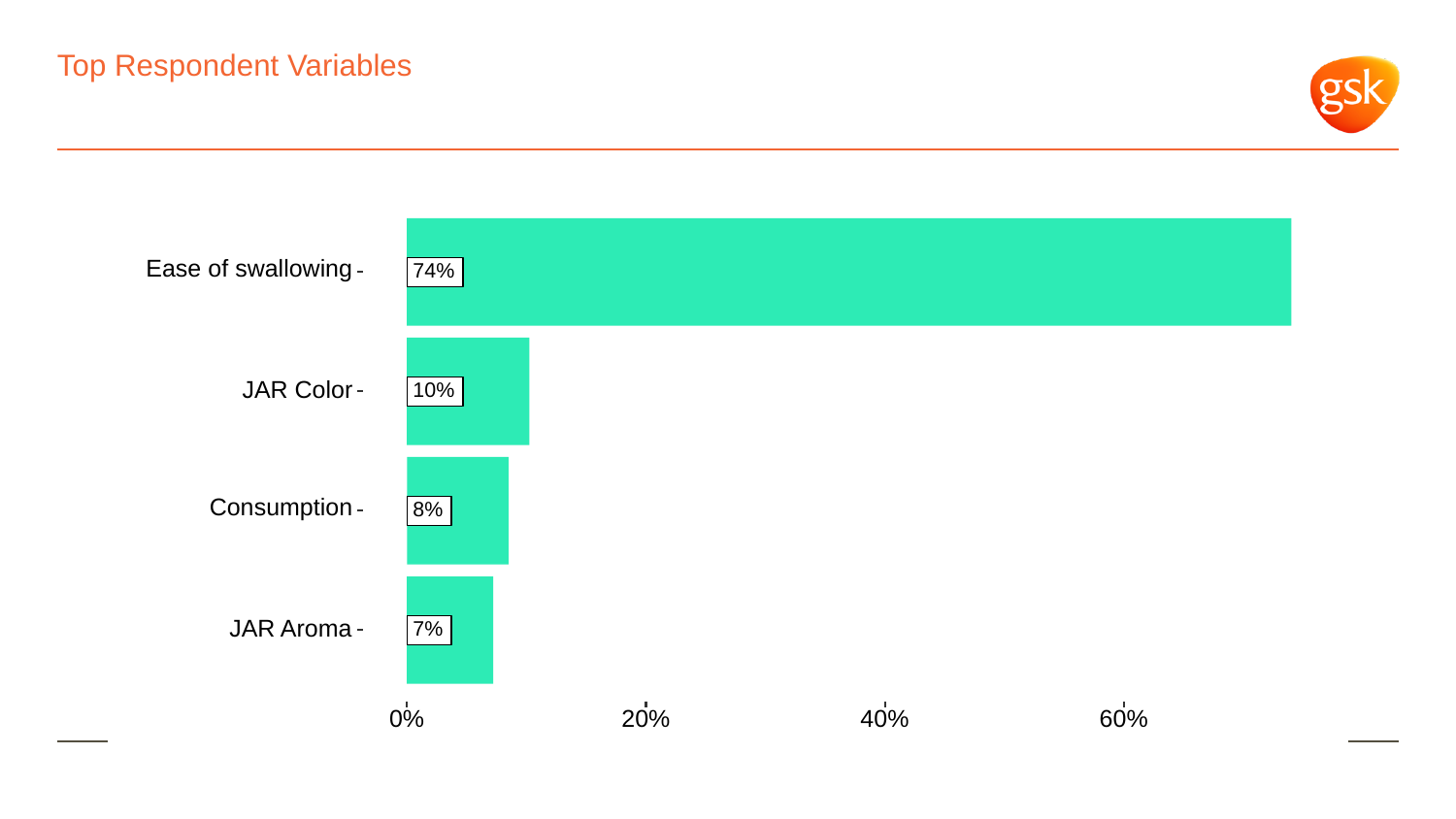

# Top Respondent Variables

Ease of swallowing
74%

JAR Color
10%

Consumption
8%

JAR Aroma
7%

0%
20%
40%
60%